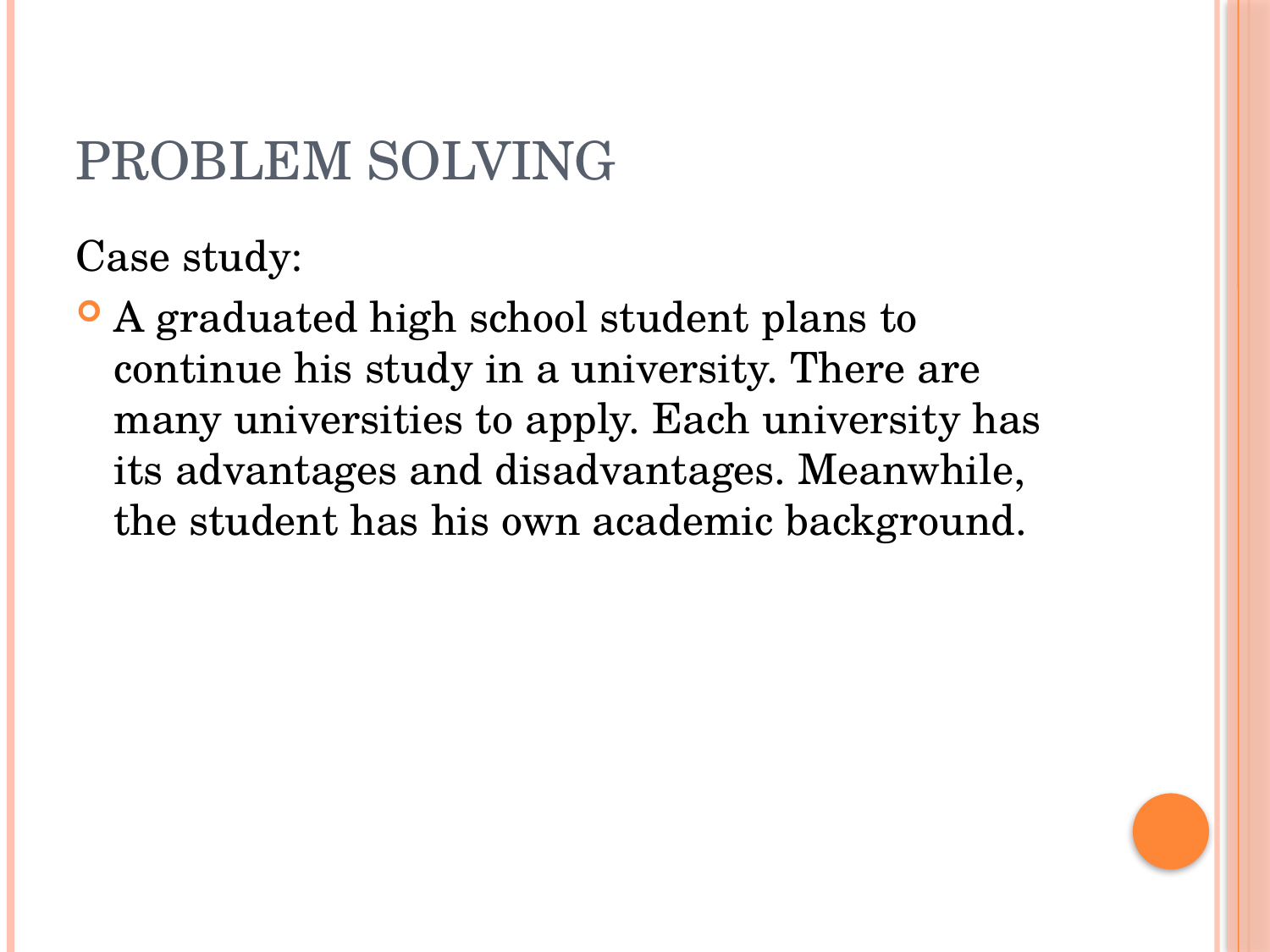

# PROBLEM SOLVING
Case study:
A graduated high school student plans to continue his study in a university. There are many universities to apply. Each university has its advantages and disadvantages. Meanwhile, the student has his own academic background.